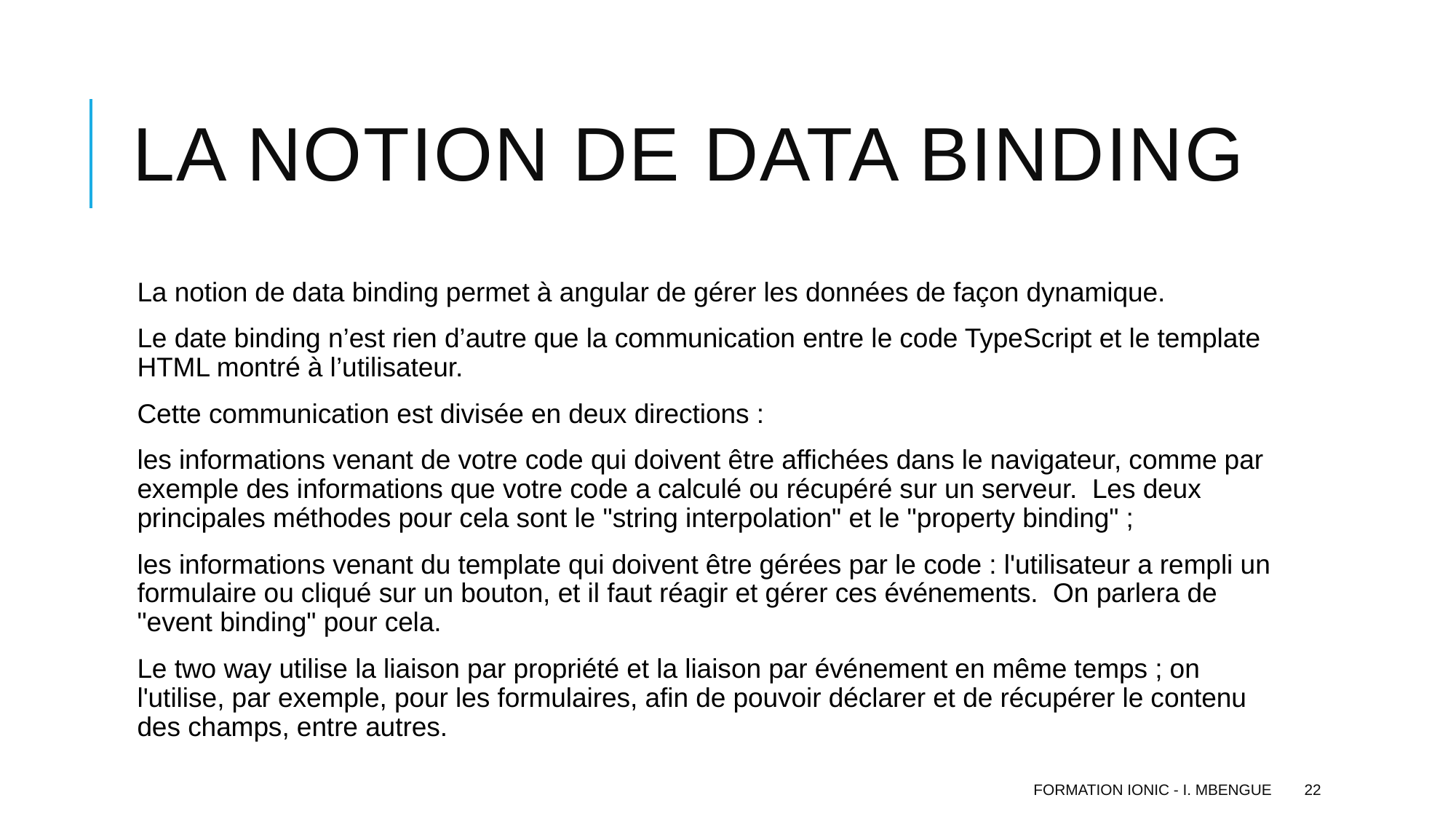

# La notion de data binding
La notion de data binding permet à angular de gérer les données de façon dynamique.
Le date binding n’est rien d’autre que la communication entre le code TypeScript et le template HTML montré à l’utilisateur.
Cette communication est divisée en deux directions :
les informations venant de votre code qui doivent être affichées dans le navigateur, comme par exemple des informations que votre code a calculé ou récupéré sur un serveur.  Les deux principales méthodes pour cela sont le "string interpolation" et le "property binding" ;
les informations venant du template qui doivent être gérées par le code : l'utilisateur a rempli un formulaire ou cliqué sur un bouton, et il faut réagir et gérer ces événements.  On parlera de "event binding" pour cela.
Le two way utilise la liaison par propriété et la liaison par événement en même temps ; on l'utilise, par exemple, pour les formulaires, afin de pouvoir déclarer et de récupérer le contenu des champs, entre autres.
Formation IONIC - I. MBENGUE
22